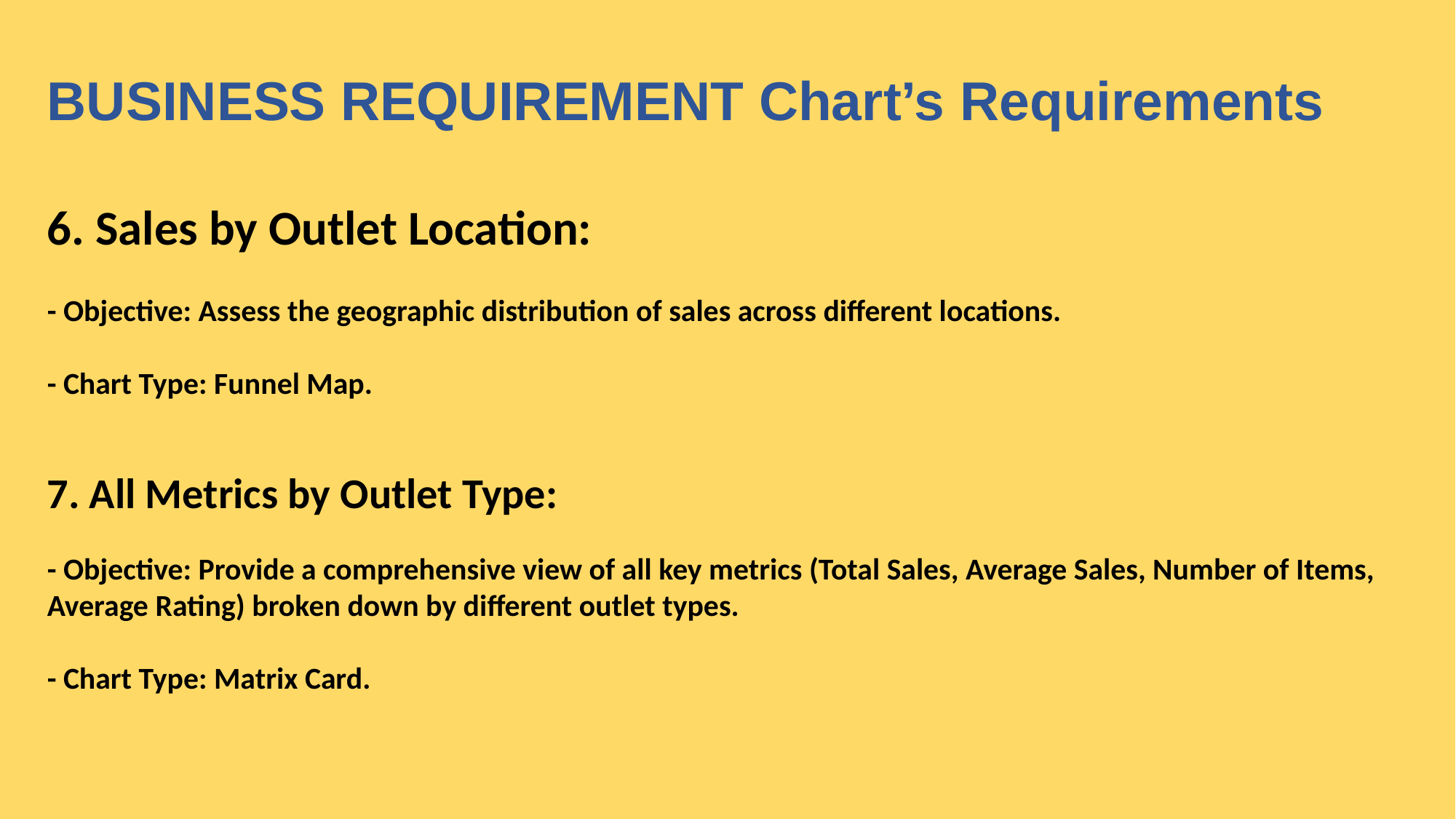

BUSINESS REQUIREMENT Chart’s Requirements

6. Sales by Outlet Location:

- Objective: Assess the geographic distribution of sales across different locations.

- Chart Type: Funnel Map.

7. All Metrics by Outlet Type:

- Objective: Provide a comprehensive view of all key metrics (Total Sales, Average Sales, Number of Items, Average Rating) broken down by different outlet types.

- Chart Type: Matrix Card.